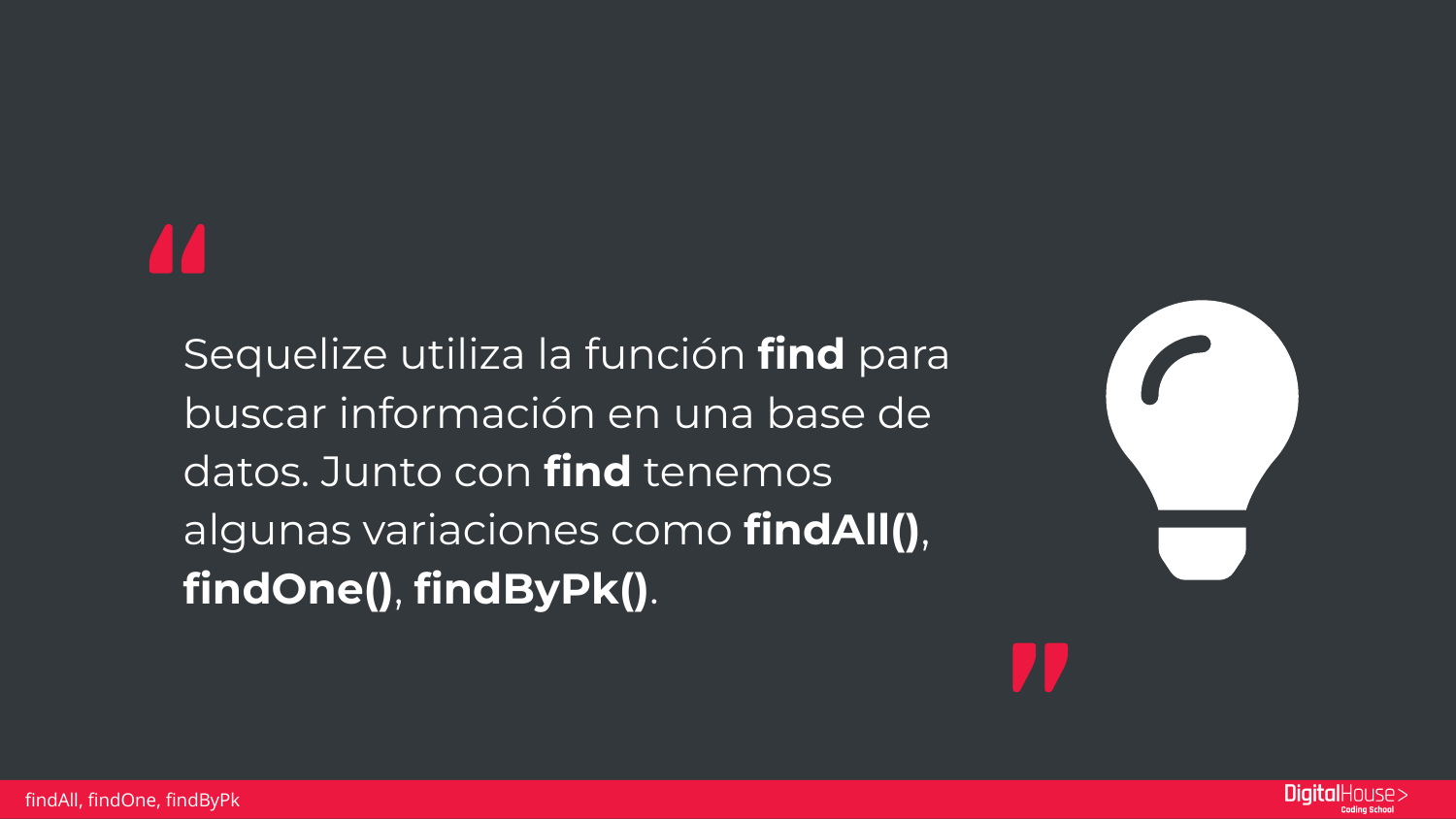

Sequelize utiliza la función find para buscar información en una base de datos. Junto con find tenemos algunas variaciones como findAll(), findOne(), findByPk().